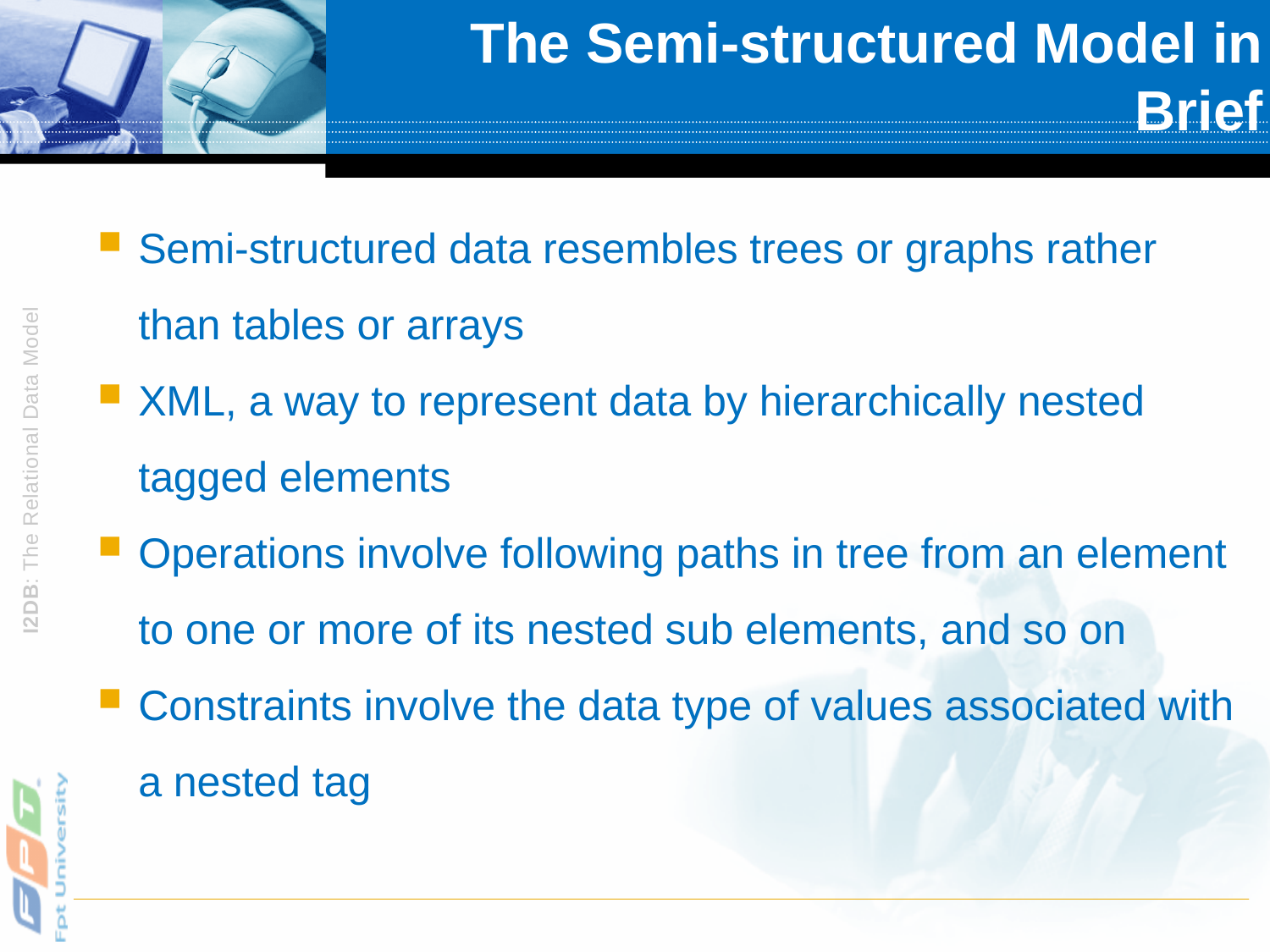

# The Semi-structured Model in Brief
Semi-structured data resembles trees or graphs rather than tables or arrays
XML, a way to represent data by hierarchically nested tagged elements
Operations involve following paths in tree from an element to one or more of its nested sub elements, and so on
Constraints involve the data type of values associated with a nested tag